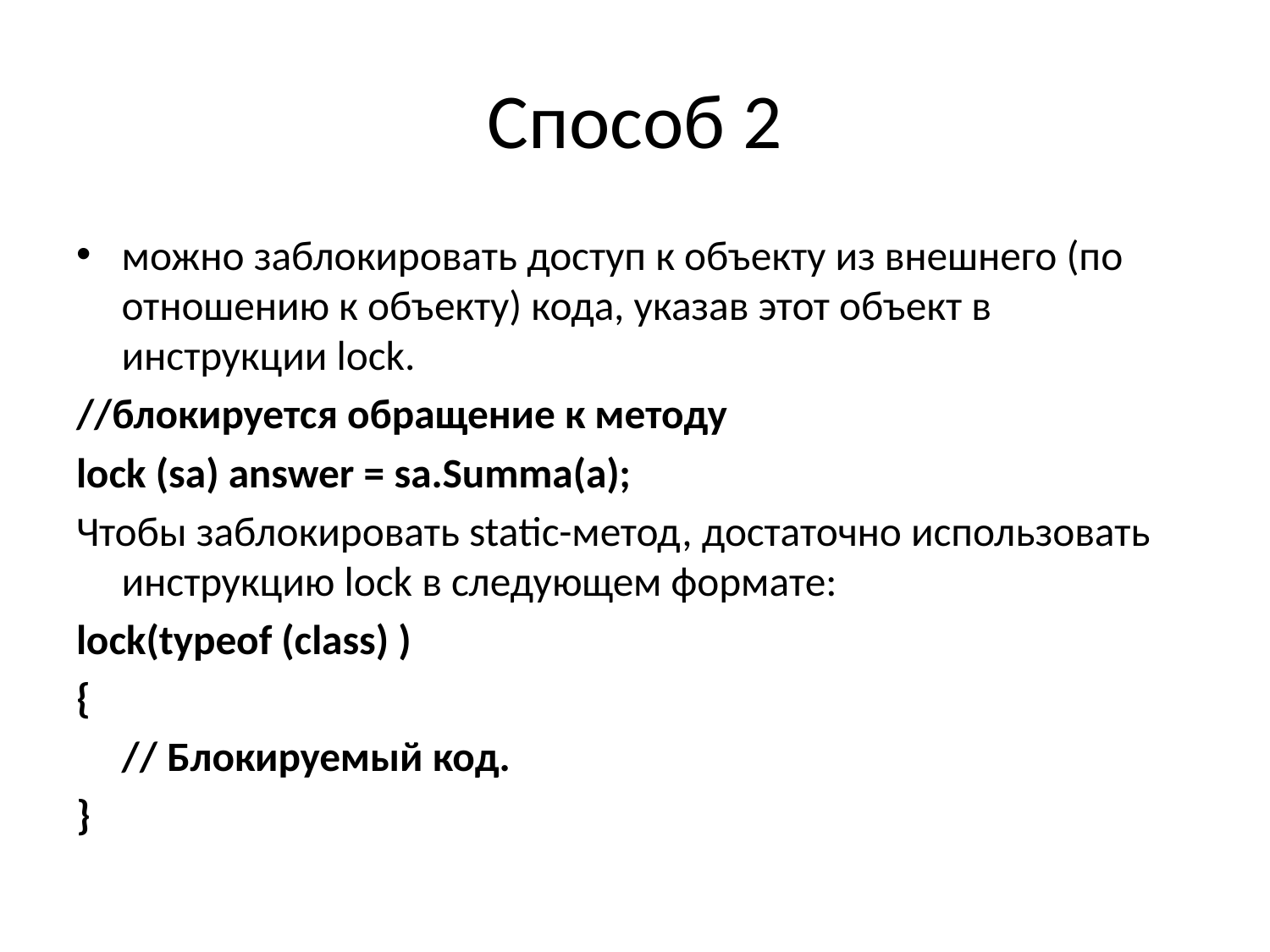

# Способ 2
можно заблокировать доступ к объекту из внешнего (по отношению к объекту) кода, указав этот объект в инструкции lock.
//блокируется обращение к методу
lock (sa) answer = sa.Summa(a);
Чтобы заблокировать static-метод, достаточно использовать инструкцию lock в следующем формате:
lock(typeof (class) )
{
	// Блокируемый код.
}